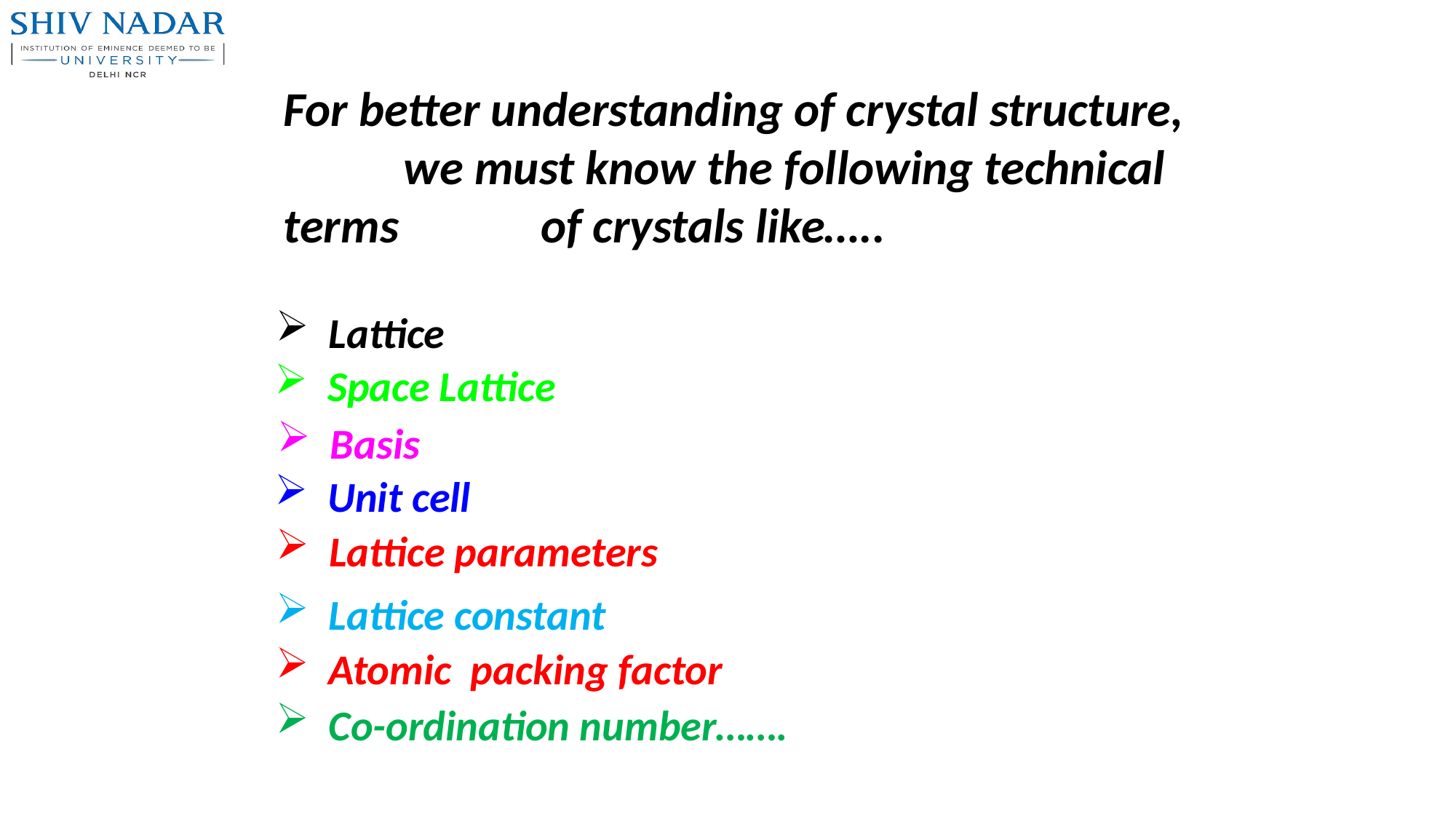

For better understanding of crystal structure,            we must know the following technical terms             of crystals like…..
  Lattice
  Space Lattice
  Basis
  Unit cell
  Lattice parameters
  Lattice constant
  Atomic  packing factor ( APF )
  Co-ordination number…….